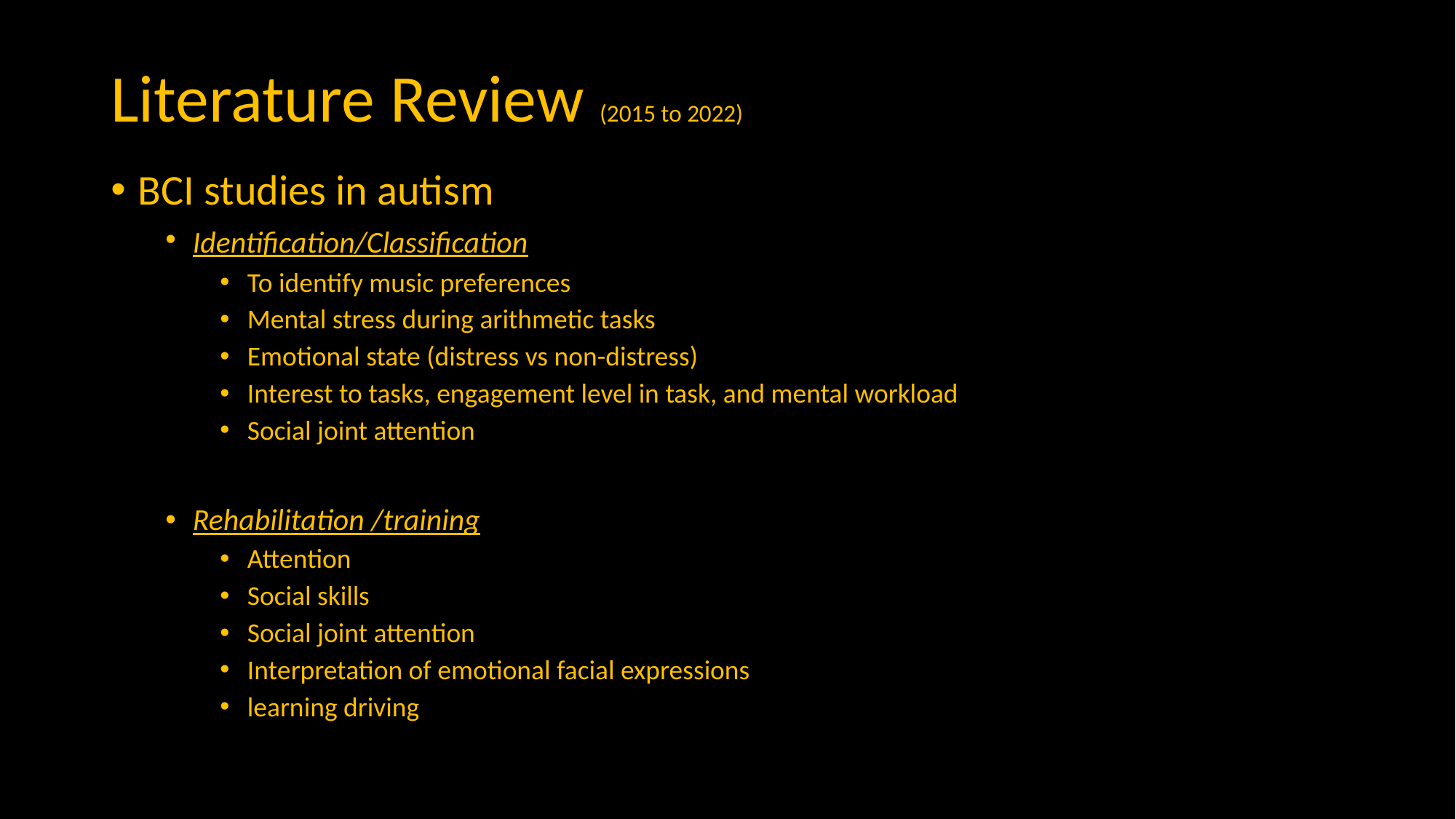

# Literature Review (2015 to 2022)
BCI studies in autism
Identification/Classification
To identify music preferences
Mental stress during arithmetic tasks
Emotional state (distress vs non-distress)
Interest to tasks, engagement level in task, and mental workload
Social joint attention

Rehabilitation /training
Attention
Social skills
Social joint attention
Interpretation of emotional facial expressions
learning driving